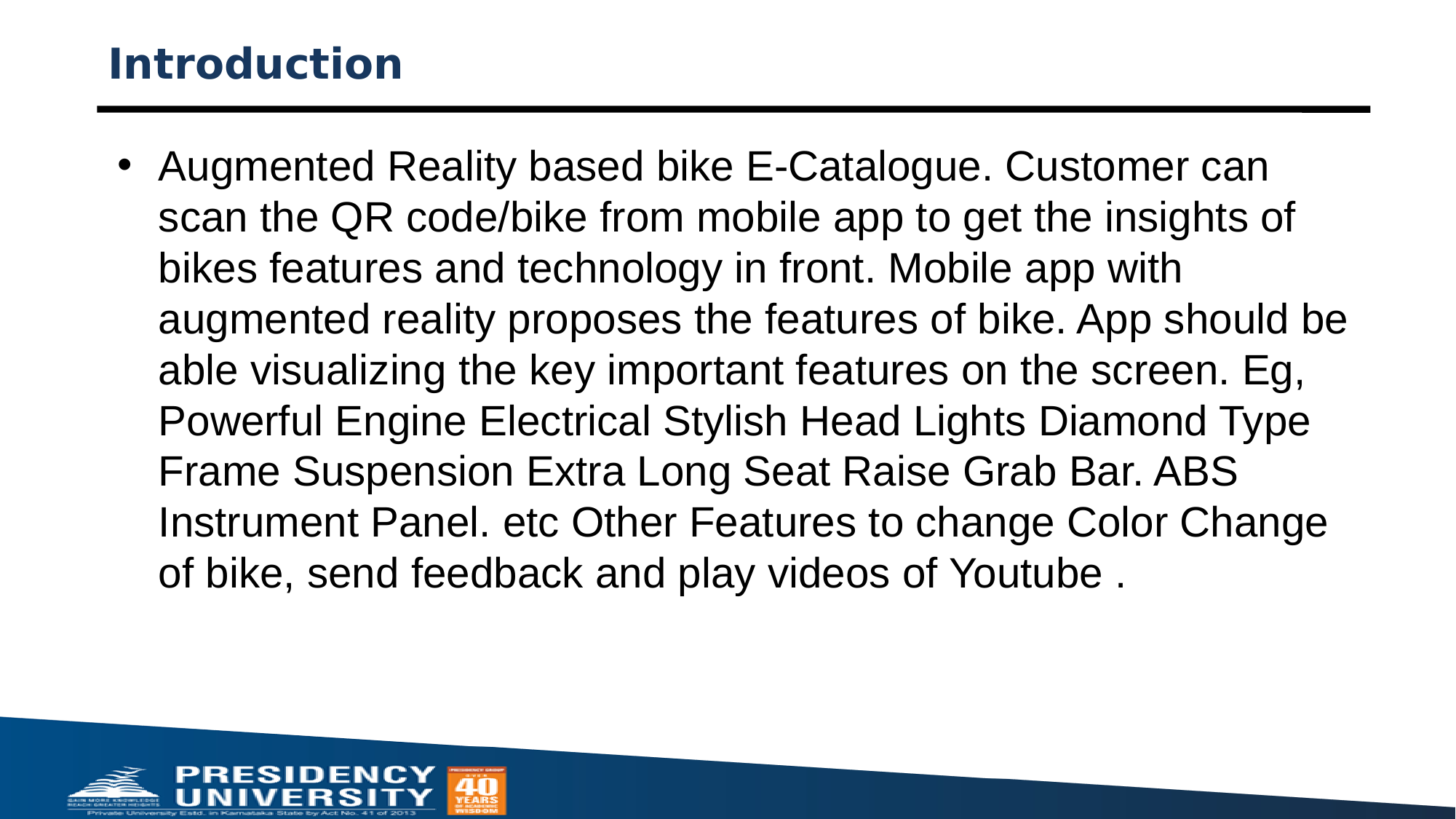

# Introduction
Augmented Reality based bike E-Catalogue. Customer can scan the QR code/bike from mobile app to get the insights of bikes features and technology in front. Mobile app with augmented reality proposes the features of bike. App should be able visualizing the key important features on the screen. Eg, Powerful Engine Electrical Stylish Head Lights Diamond Type Frame Suspension Extra Long Seat Raise Grab Bar. ABS Instrument Panel. etc Other Features to change Color Change of bike, send feedback and play videos of Youtube .